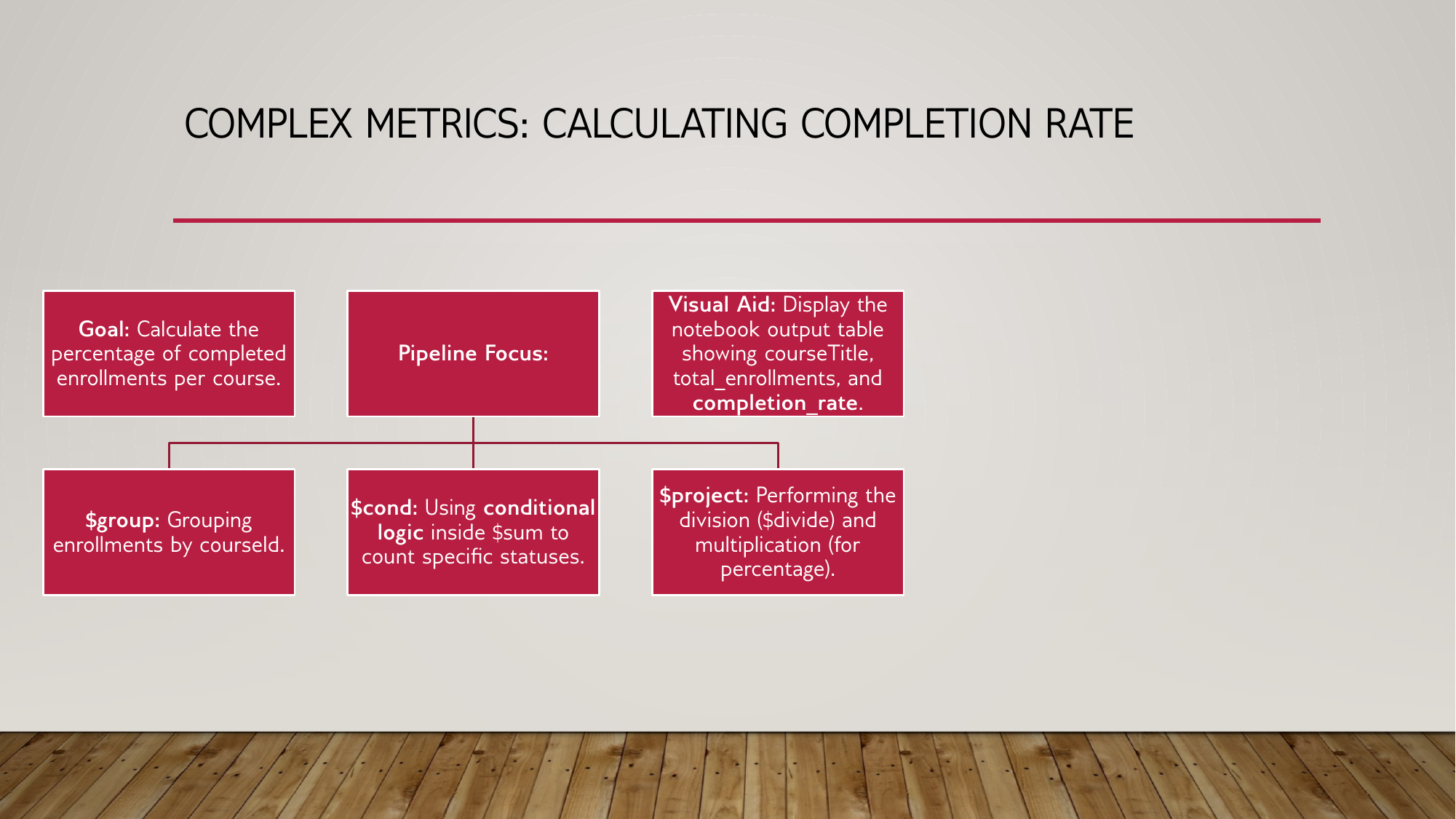

# Complex Metrics: Calculating Completion Rate
Goal: Calculate the percentage of completed enrollments per course.
Pipeline Focus:
$group: Grouping enrollments by courseId.
$cond: Using conditional logic inside $sum to count specific statuses.
$project: Performing the division ($divide) and multiplication (for percentage).
Visual Aid: Display the notebook output table showing courseTitle, total_enrollments, and completion_rate.